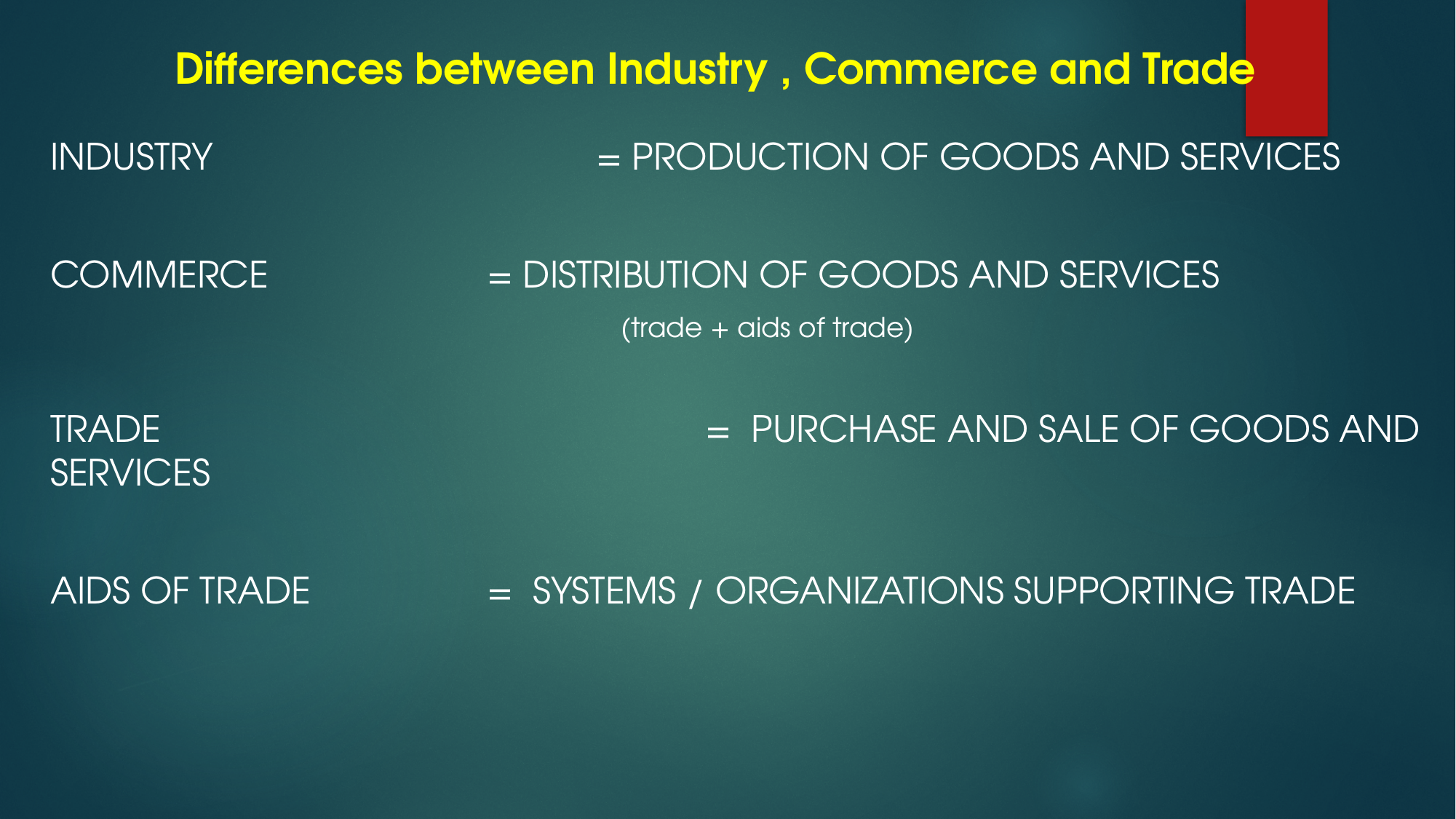

# Differences between Industry , Commerce and Trade
Industry 				= production of goods and services

Commerce			= distribution of goods and services
(trade + aids of trade)

Trade 					=  purchase and sale of goods and services

Aids of trade            	=  systems / organizations supporting trade